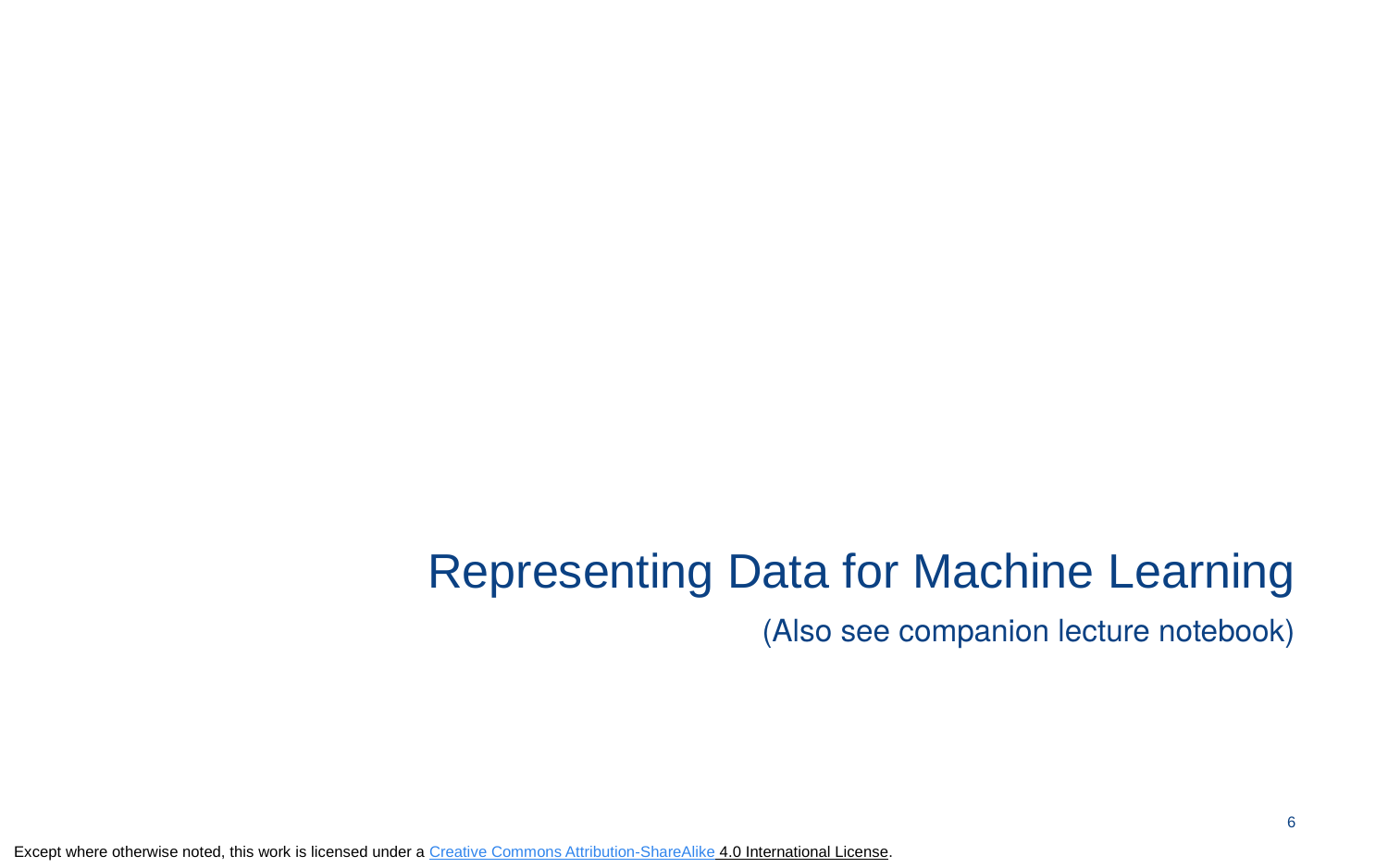

# Representing Data for Machine Learning
(Also see companion lecture notebook)
6